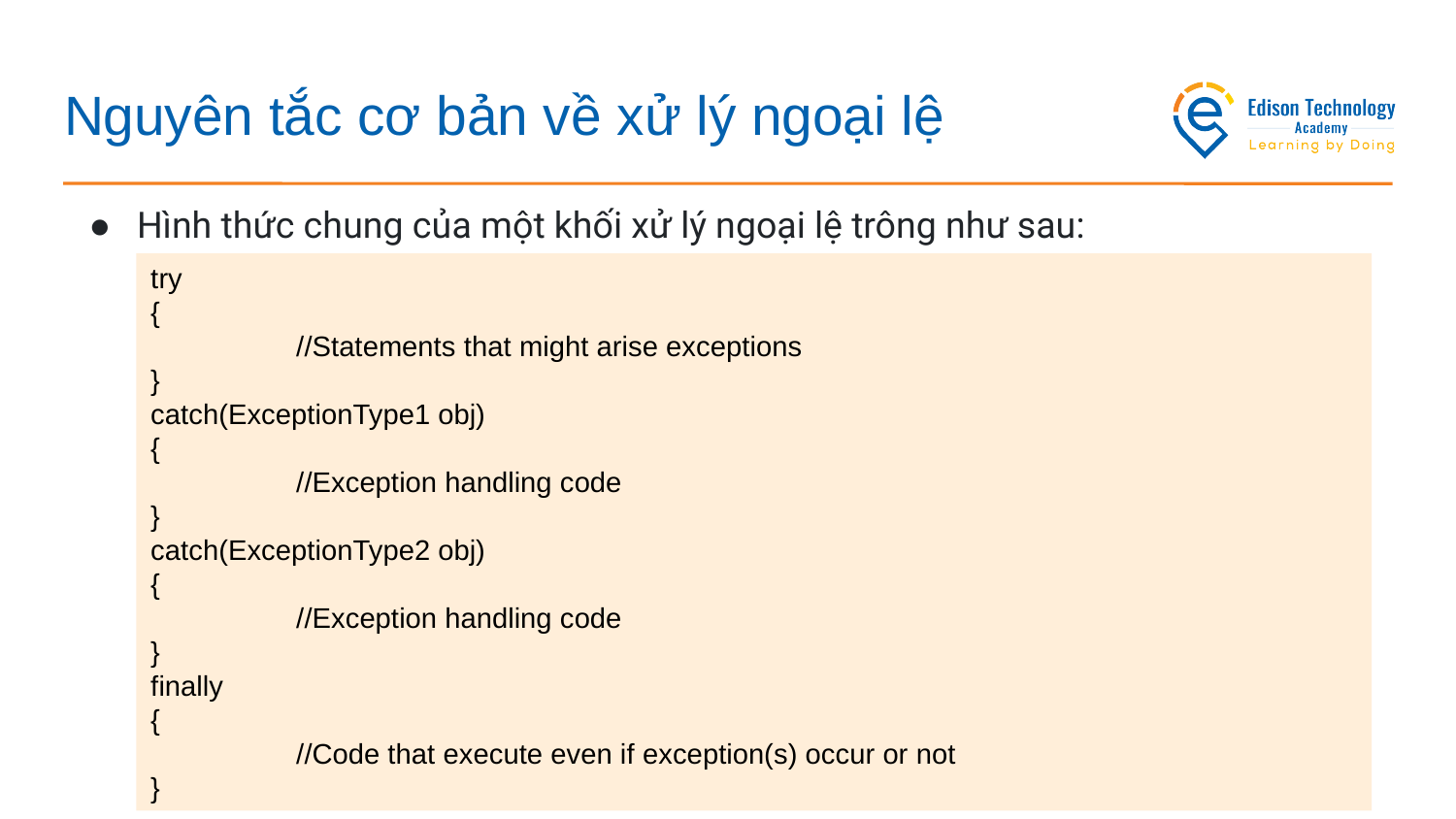

# Nguyên tắc cơ bản về xử lý ngoại lệ
Hình thức chung của một khối xử lý ngoại lệ trông như sau:
try
{
	//Statements that might arise exceptions
}
catch(ExceptionType1 obj)
{
	//Exception handling code
}
catch(ExceptionType2 obj)
{
	//Exception handling code
}
finally
{
	//Code that execute even if exception(s) occur or not
}